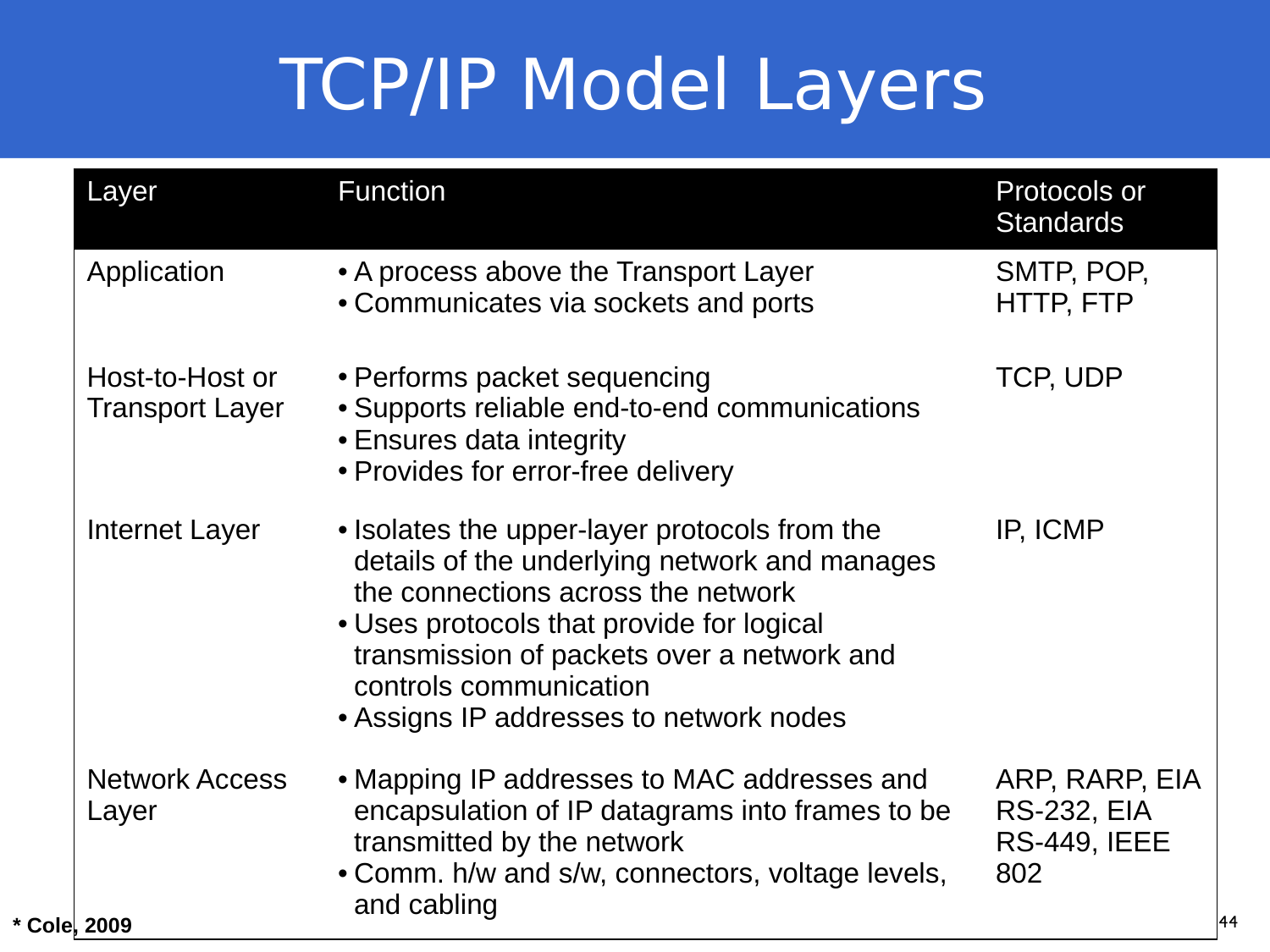

# TCP/IP Model Layers
| Layer | Function | Protocols or Standards |
| --- | --- | --- |
| Application | A process above the Transport Layer Communicates via sockets and ports | SMTP, POP, HTTP, FTP |
| Host-to-Host or Transport Layer | Performs packet sequencing Supports reliable end-to-end communications Ensures data integrity Provides for error-free delivery | TCP, UDP |
| Internet Layer | Isolates the upper-layer protocols from the details of the underlying network and manages the connections across the network Uses protocols that provide for logical transmission of packets over a network and controls communication Assigns IP addresses to network nodes | IP, ICMP |
| Network Access Layer | Mapping IP addresses to MAC addresses and encapsulation of IP datagrams into frames to be transmitted by the network Comm. h/w and s/w, connectors, voltage levels, and cabling | ARP, RARP, EIA RS-232, EIA RS-449, IEEE 802 |
* Cole, 2009